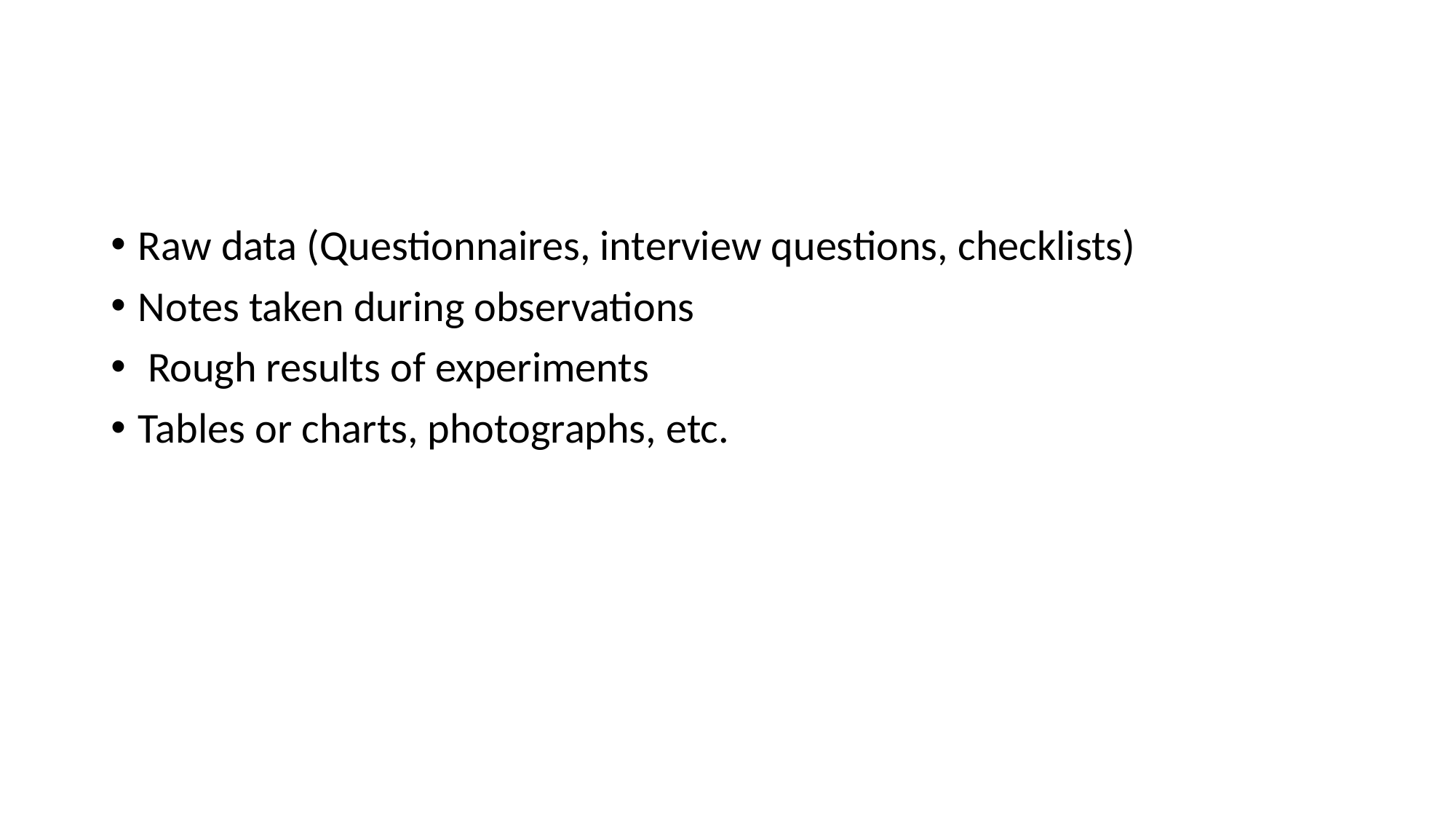

#
Raw data (Questionnaires, interview questions, checklists)
Notes taken during observations
 Rough results of experiments
Tables or charts, photographs, etc.